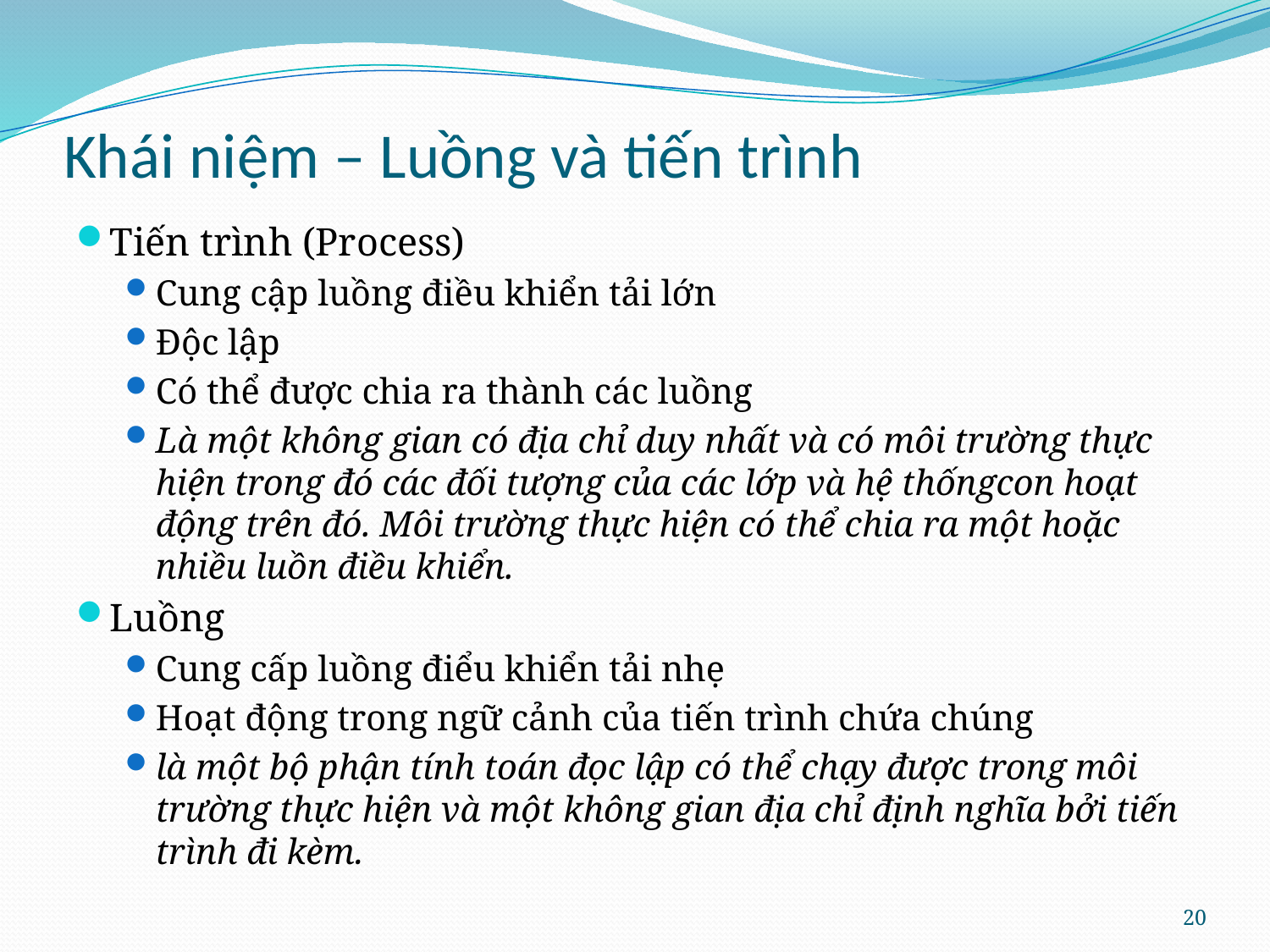

# Khái niệm – Luồng và tiến trình
Tiến trình (Process)
Cung cập luồng điều khiển tải lớn
Độc lập
Có thể được chia ra thành các luồng
Là một không gian có địa chỉ duy nhất và có môi trường thực hiện trong đó các đối tượng của các lớp và hệ thốngcon hoạt động trên đó. Môi trường thực hiện có thể chia ra một hoặc nhiều luồn điều khiển.
Luồng
Cung cấp luồng điểu khiển tải nhẹ
Hoạt động trong ngữ cảnh của tiến trình chứa chúng
là một bộ phận tính toán đọc lập có thể chạy được trong môi trường thực hiện và một không gian địa chỉ định nghĩa bởi tiến trình đi kèm.

20